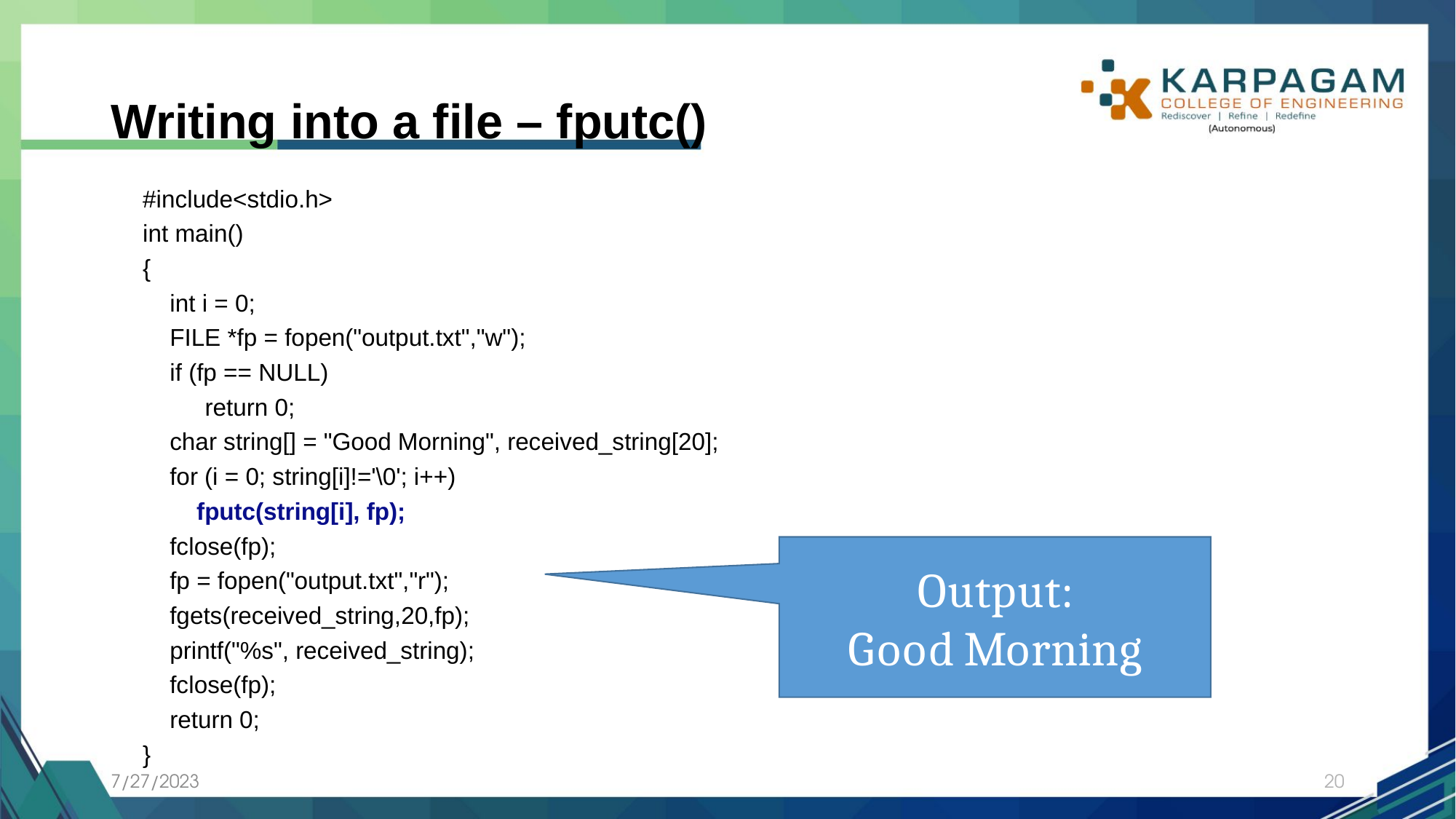

# Writing into a file – fputc()
#include<stdio.h>
int main()
{
    int i = 0;
    FILE *fp = fopen("output.txt","w");
    if (fp == NULL)
    	return 0;
    char string[] = "Good Morning", received_string[20];
    for (i = 0; string[i]!='\0'; i++)
        fputc(string[i], fp);
    fclose(fp);
    fp = fopen("output.txt","r");
    fgets(received_string,20,fp);
    printf("%s", received_string);
    fclose(fp);
    return 0;
}
Output:
Good Morning
7/27/2023
20